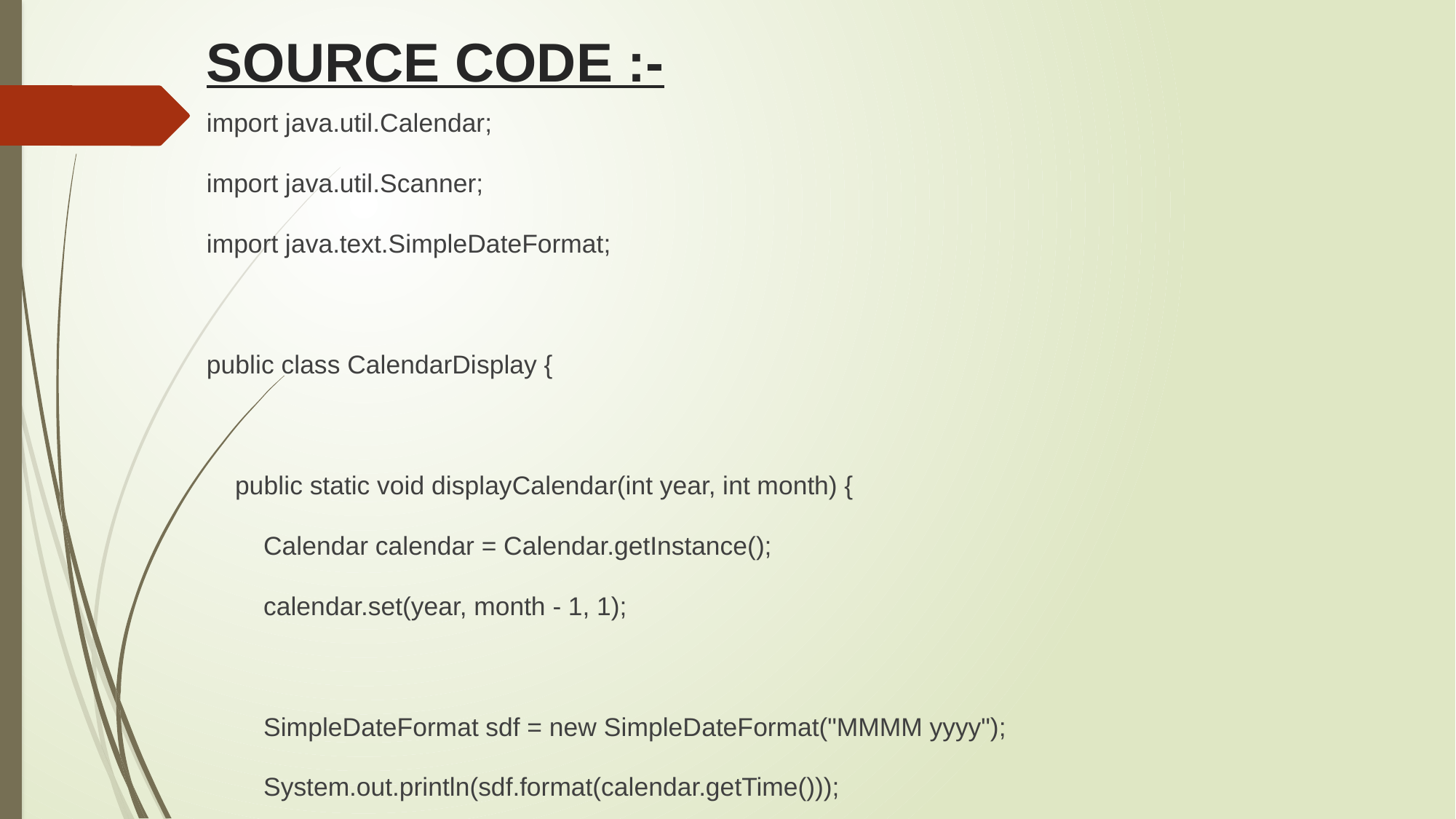

# SOURCE CODE :-
import java.util.Calendar;
import java.util.Scanner;
import java.text.SimpleDateFormat;

public class CalendarDisplay {

    public static void displayCalendar(int year, int month) {
        Calendar calendar = Calendar.getInstance();
        calendar.set(year, month - 1, 1);

        SimpleDateFormat sdf = new SimpleDateFormat("MMMM yyyy");
        System.out.println(sdf.format(calendar.getTime()));